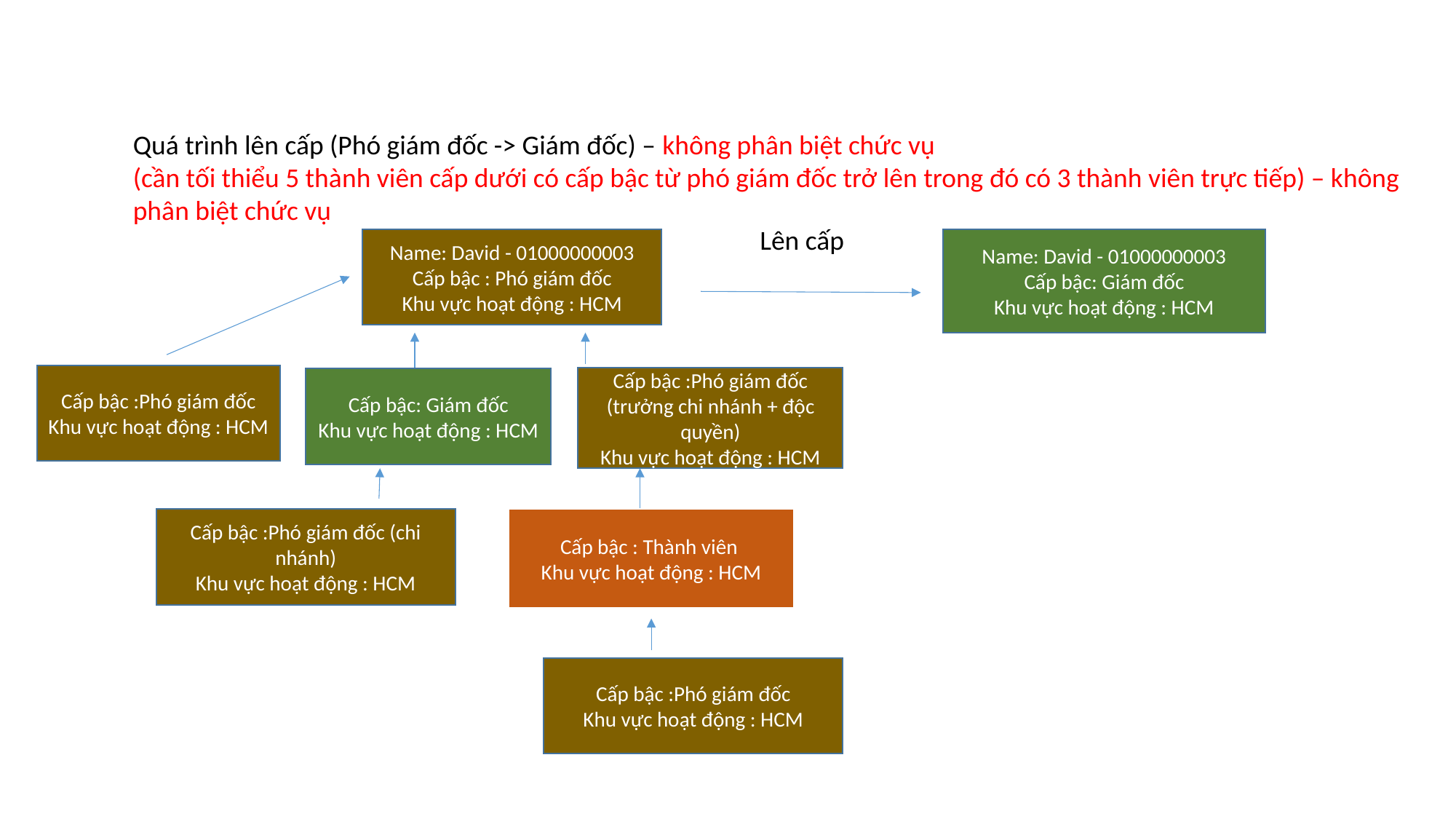

Quá trình lên cấp (Phó giám đốc -> Giám đốc) – không phân biệt chức vụ
(cần tối thiểu 5 thành viên cấp dưới có cấp bậc từ phó giám đốc trở lên trong đó có 3 thành viên trực tiếp) – không
phân biệt chức vụ
Lên cấp
Name: David - 01000000003
Cấp bậc : Phó giám đốc
Khu vực hoạt động : HCM
Name: David - 01000000003
Cấp bậc: Giám đốc
Khu vực hoạt động : HCM
Cấp bậc :Phó giám đốc
Khu vực hoạt động : HCM
Cấp bậc :Phó giám đốc (trưởng chi nhánh + độc quyền)
Khu vực hoạt động : HCM
Cấp bậc: Giám đốc
Khu vực hoạt động : HCM
Cấp bậc :Phó giám đốc (chi nhánh)
Khu vực hoạt động : HCM
Cấp bậc : Thành viên
Khu vực hoạt động : HCM
Cấp bậc :Phó giám đốc
Khu vực hoạt động : HCM